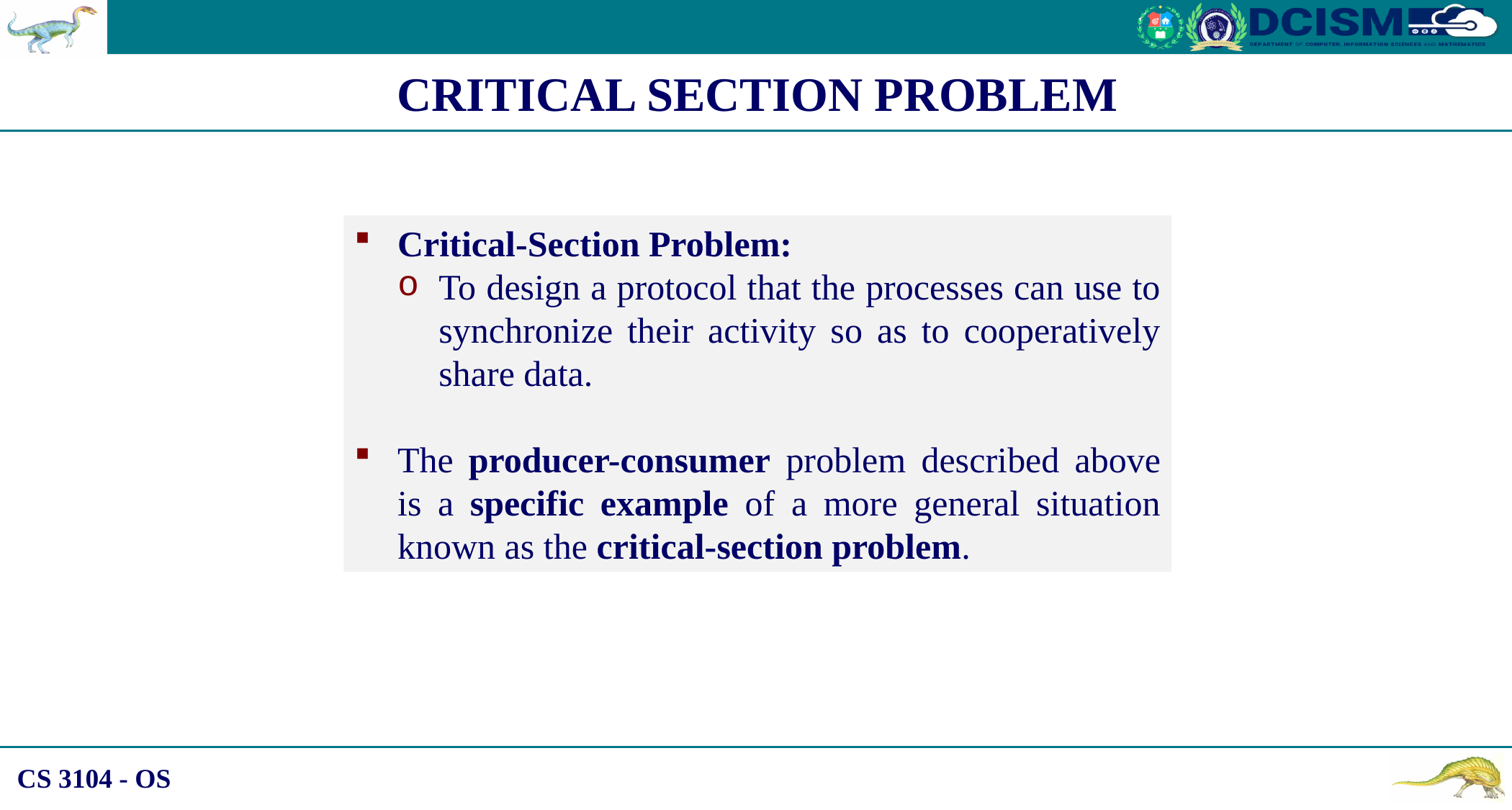

CRITICAL SECTION PROBLEM
Critical-Section Problem:
To design a protocol that the processes can use to synchronize their activity so as to cooperatively share data.

The producer-consumer problem described above is a specific example of a more general situation known as the critical-section problem.